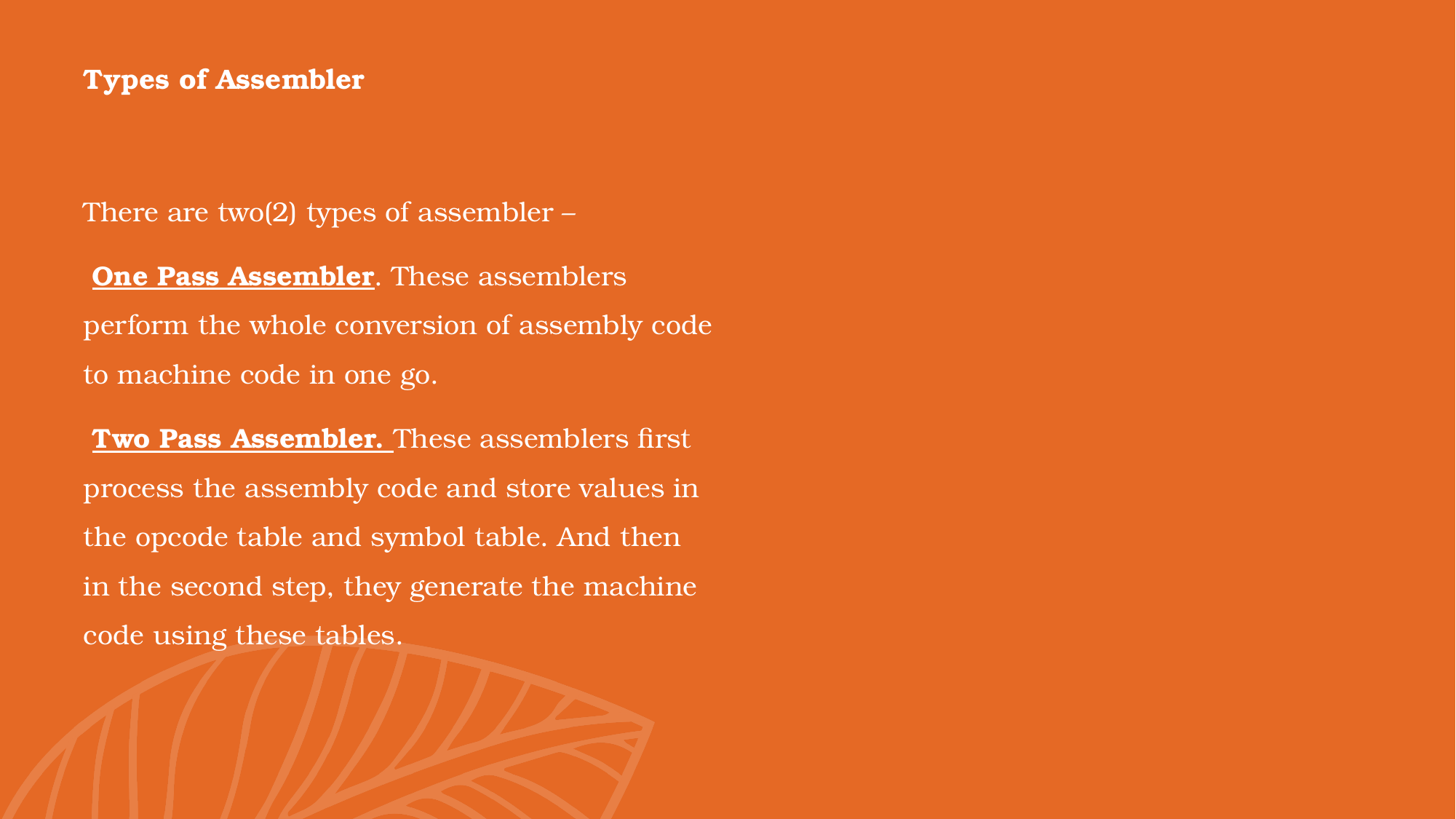

# Types of Assembler

There are two(2) types of assembler –
 One Pass Assembler. These assemblers perform the whole conversion of assembly code to machine code in one go.
 Two Pass Assembler. These assemblers first process the assembly code and store values in the opcode table and symbol table. And then in the second step, they generate the machine code using these tables.